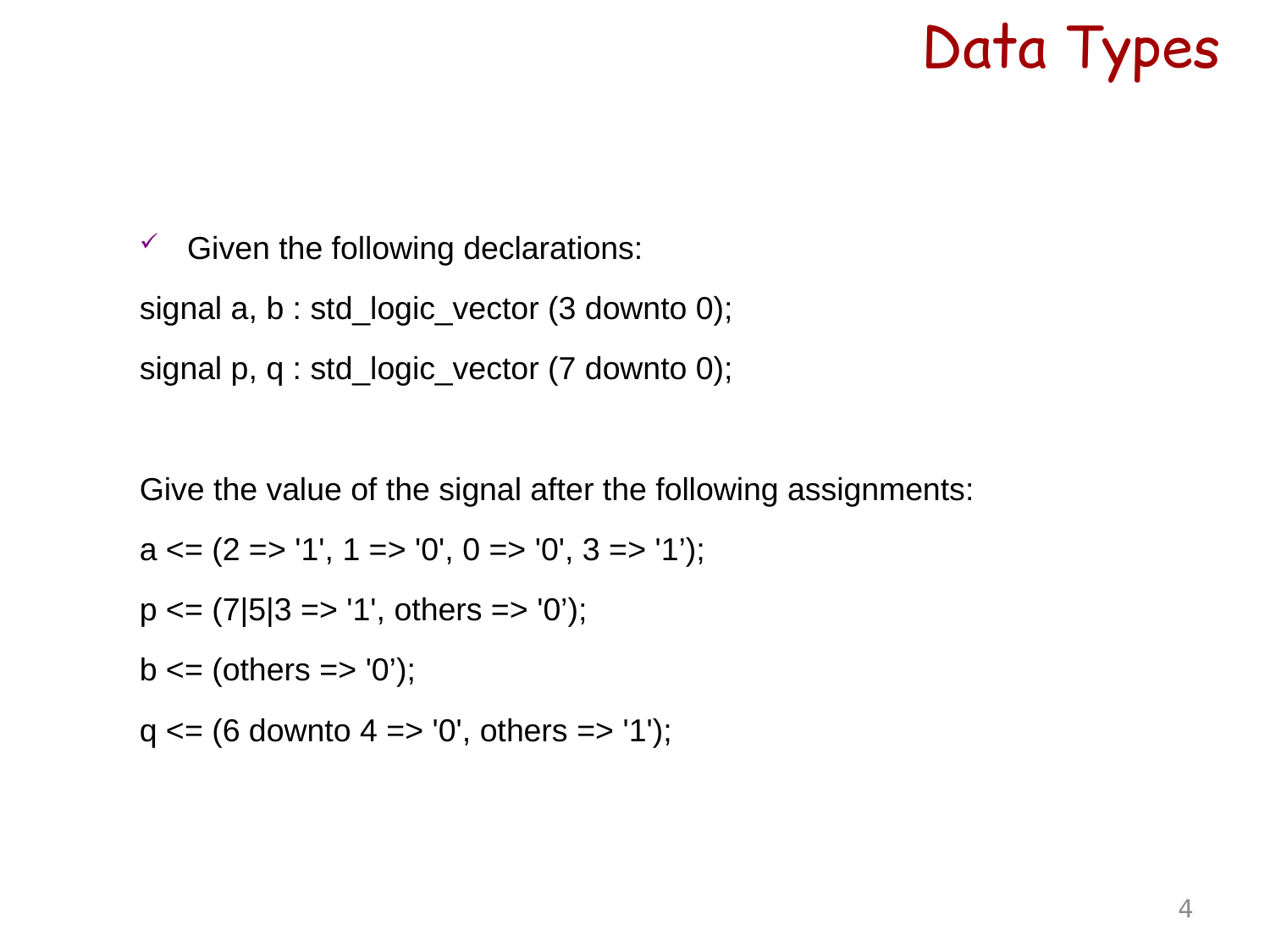

# Data Types
Given the following declarations:
signal a, b : std_logic_vector (3 downto 0);
signal p, q : std_logic_vector (7 downto 0);

Give the value of the signal after the following assignments:
a <= (2 => '1', 1 => '0', 0 => '0', 3 => '1’);
p <= (7|5|3 => '1', others => '0’);
b <= (others => '0’);
q <= (6 downto 4 => '0', others => '1');

4